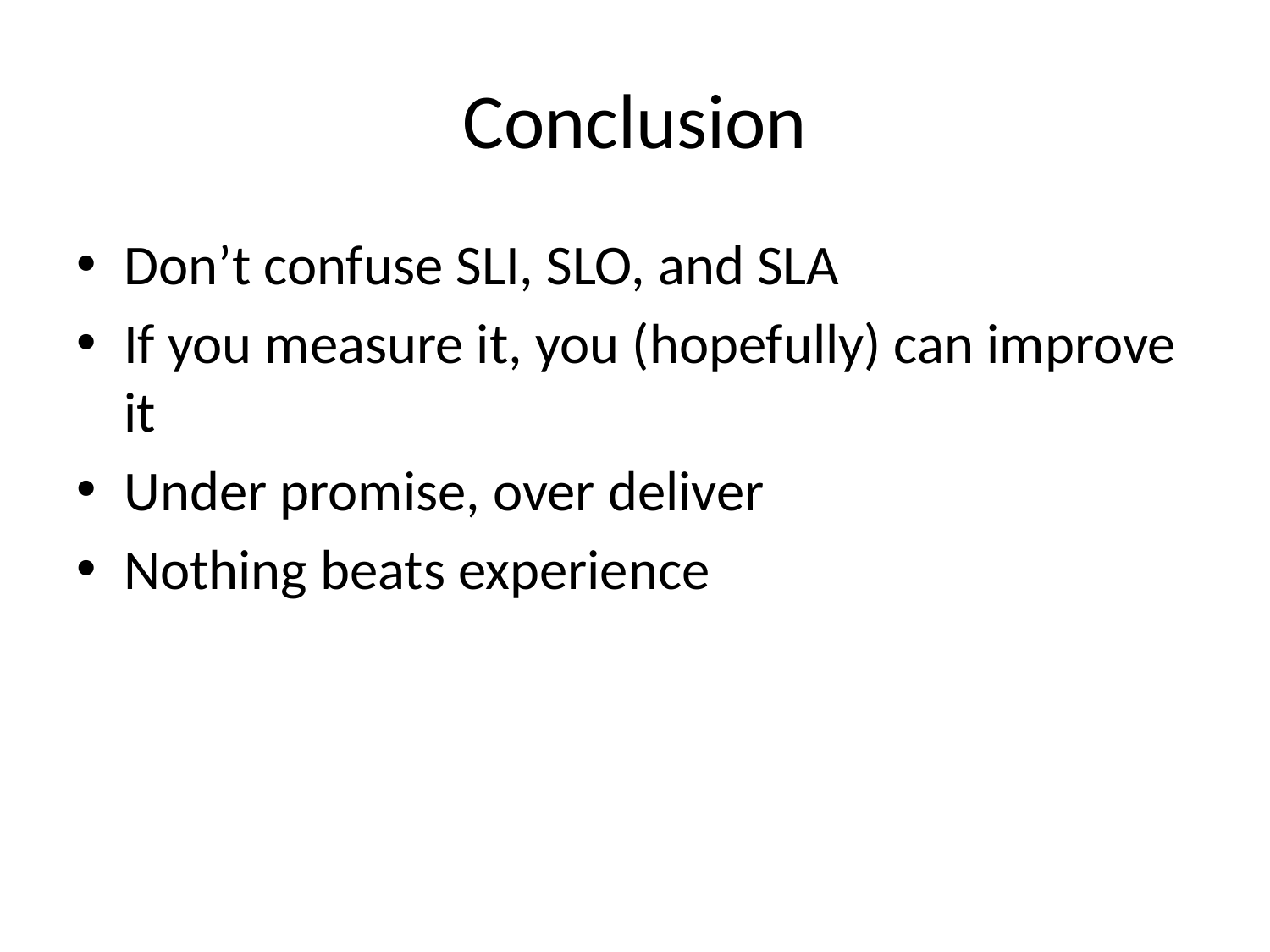

# Conclusion
Don’t confuse SLI, SLO, and SLA
If you measure it, you (hopefully) can improve it
Under promise, over deliver
Nothing beats experience